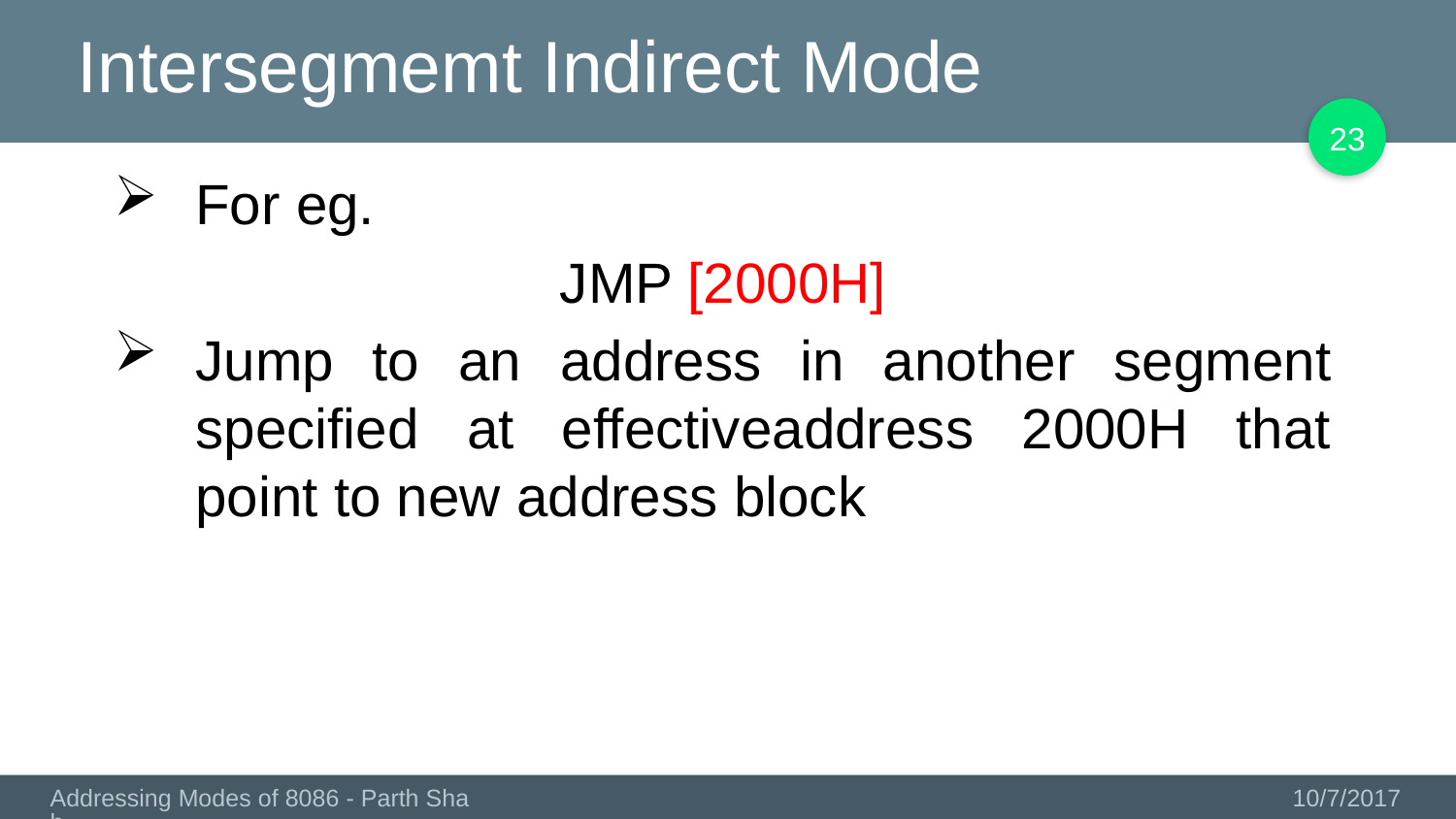

# Intersegmemt Indirect Mode
23
For eg.
JMP [2000H]
Jump to an address in another segment specified at effectiveaddress 2000H that point to new address block

Addressing Modes of 8086 - Parth Shah
10/7/2017